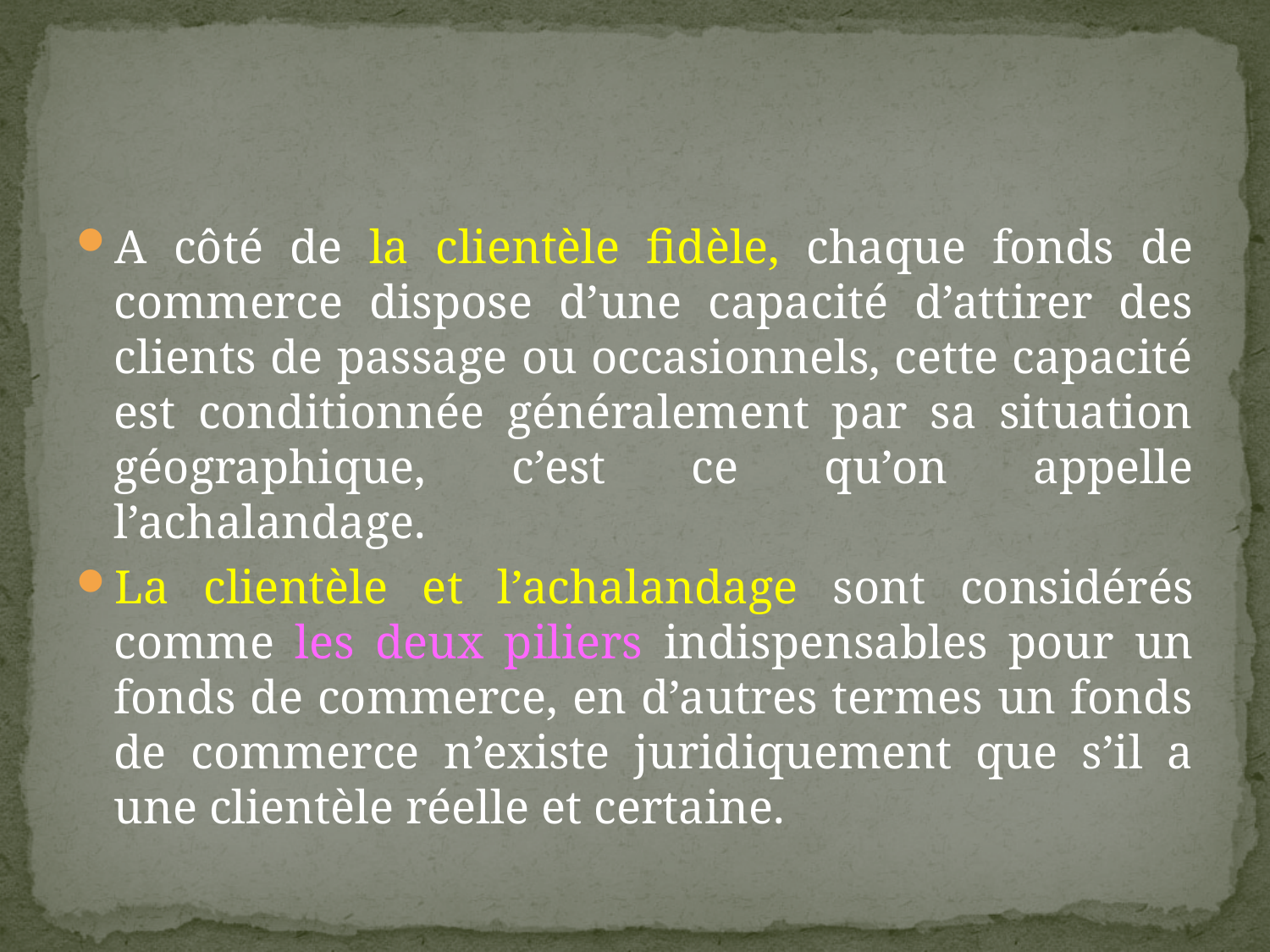

#
A côté de la clientèle fidèle, chaque fonds de commerce dispose d’une capacité d’attirer des clients de passage ou occasionnels, cette capacité est conditionnée généralement par sa situation géographique, c’est ce qu’on appelle l’achalandage.
La clientèle et l’achalandage sont considérés comme les deux piliers indispensables pour un fonds de commerce, en d’autres termes un fonds de commerce n’existe juridiquement que s’il a une clientèle réelle et certaine.